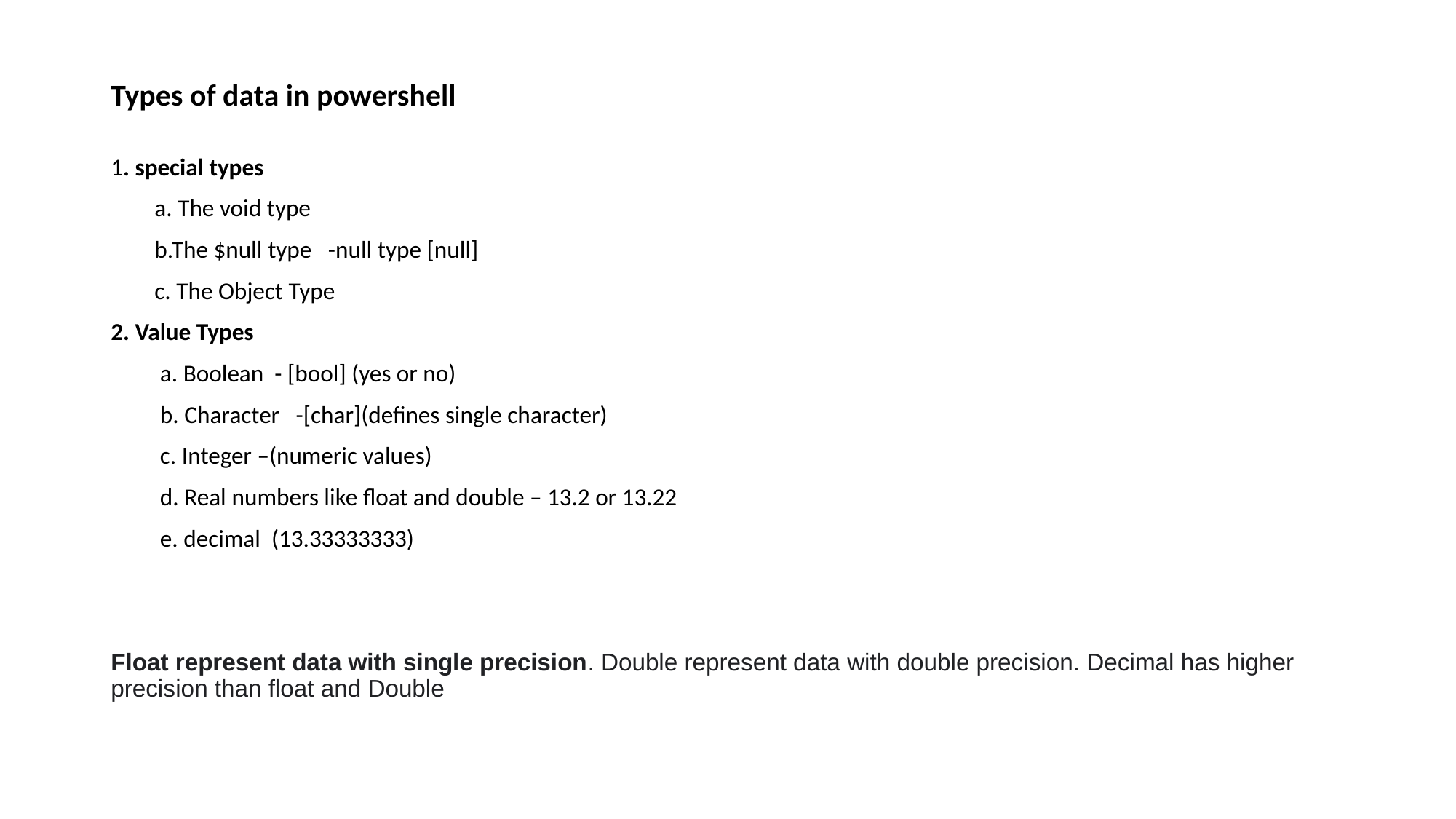

# Types of data in powershell
1. special types
        a. The void type
        b.The $null type   -null type [null]
        c. The Object Type
2. Value Types
         a. Boolean  - [bool] (yes or no)
         b. Character   -[char](defines single character)
         c. Integer –(numeric values)
         d. Real numbers like float and double – 13.2 or 13.22
         e. decimal  (13.33333333)

Float represent data with single precision. Double represent data with double precision. Decimal has higher precision than float and Double